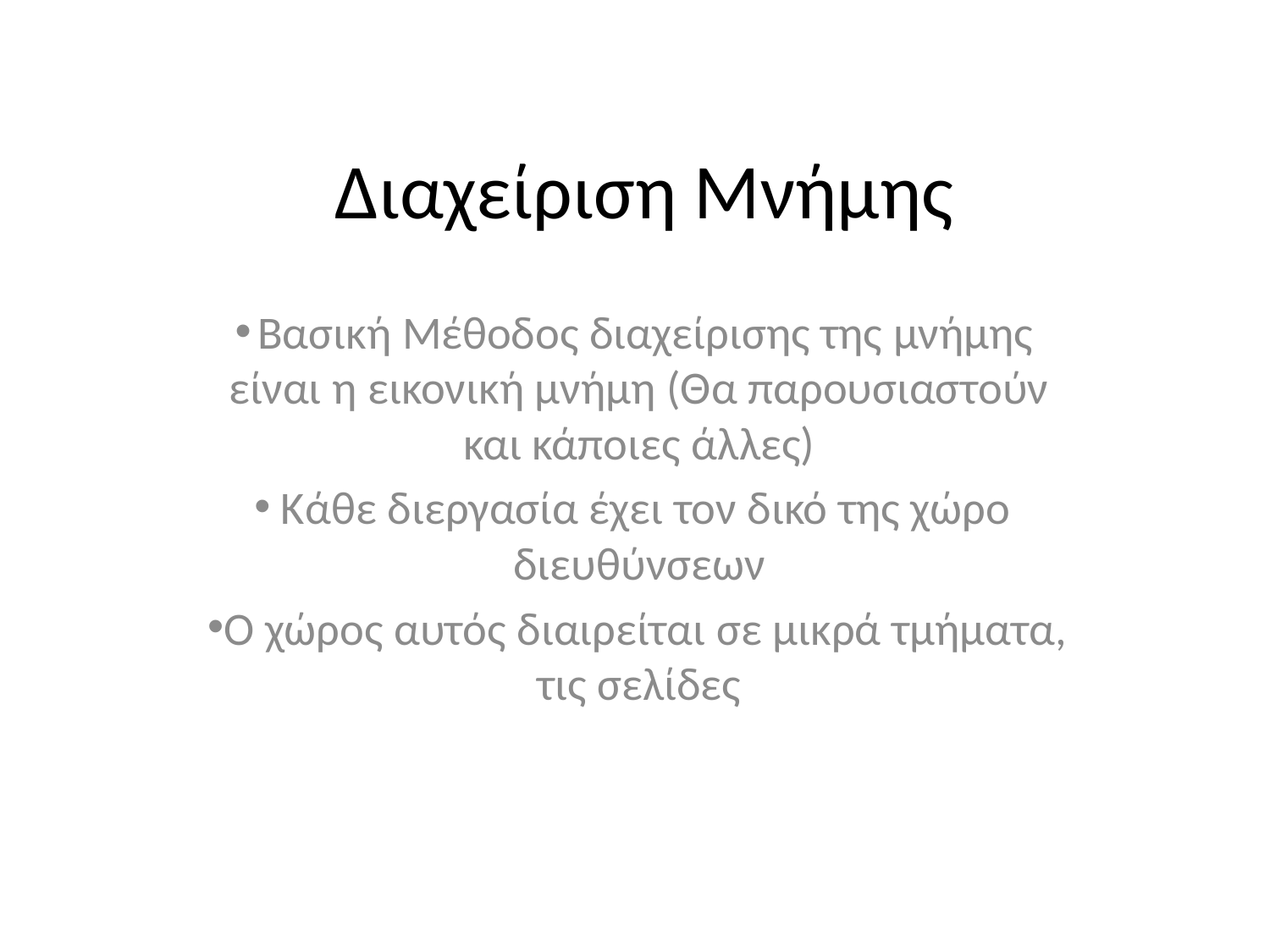

# Διαχείριση Μνήμης
Βασική Μέθοδος διαχείρισης της μνήμης είναι η εικονική μνήμη (Θα παρουσιαστούν και κάποιες άλλες)
Κάθε διεργασία έχει τον δικό της χώρο διευθύνσεων
Ο χώρος αυτός διαιρείται σε μικρά τμήματα, τις σελίδες